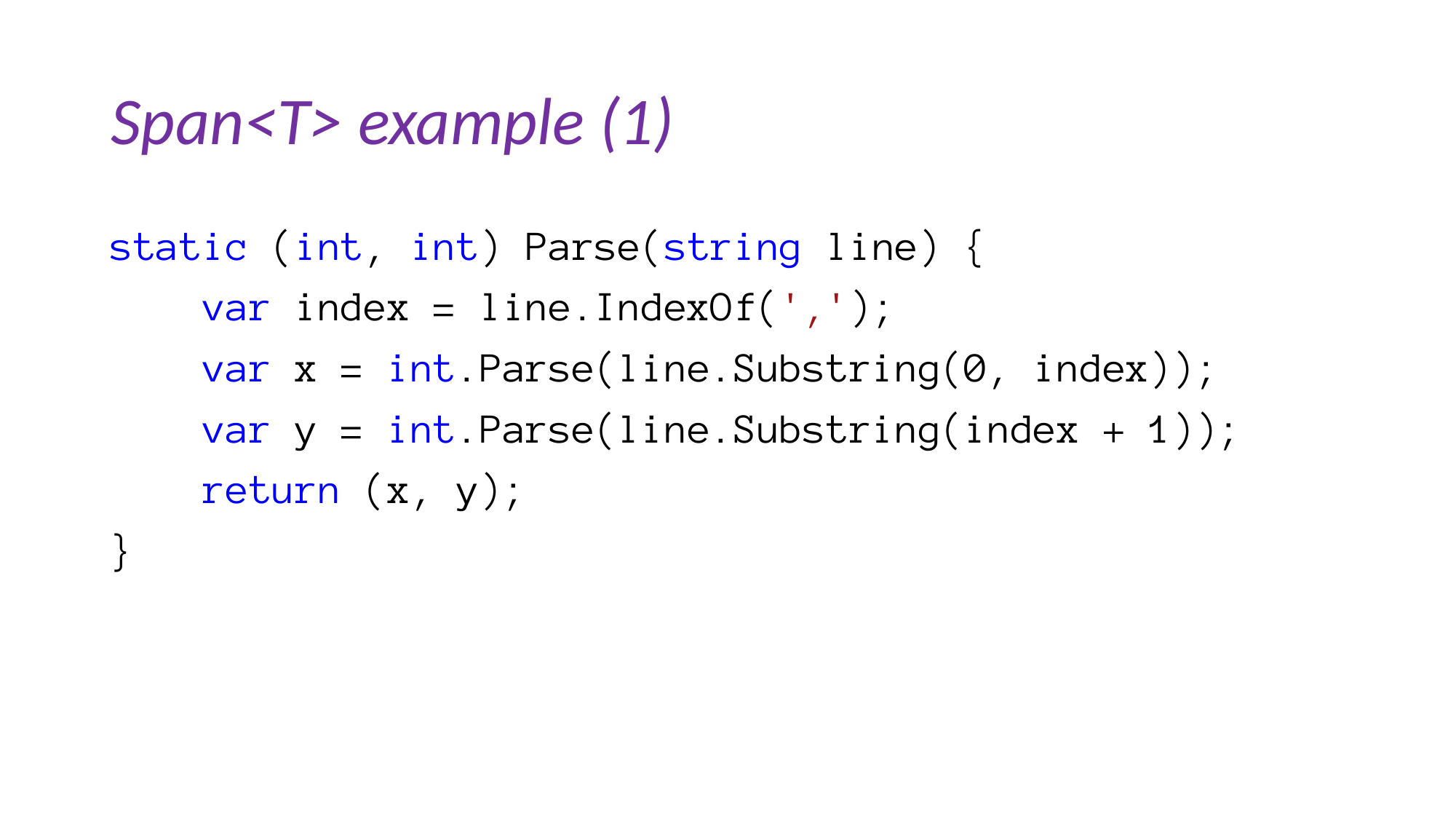

# Span<T> example (1)
static (int, int) Parse(string line) {
    var index = line.IndexOf(',');
    var x = int.Parse(line.Substring(0, index));
    var y = int.Parse(line.Substring(index + 1));
    return (x, y);
}